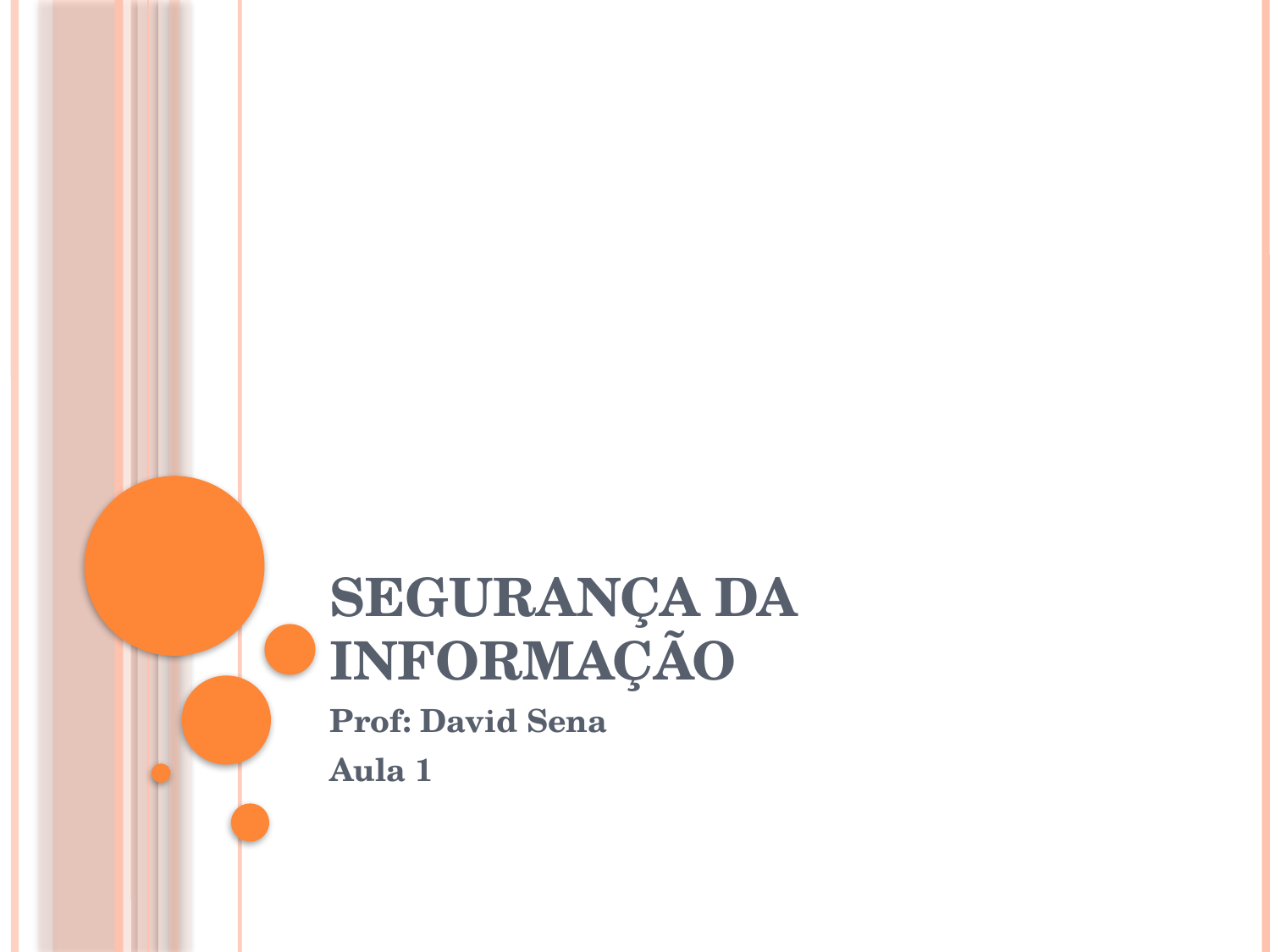

# Segurança da informação
1
Prof: David Sena
Aula 1